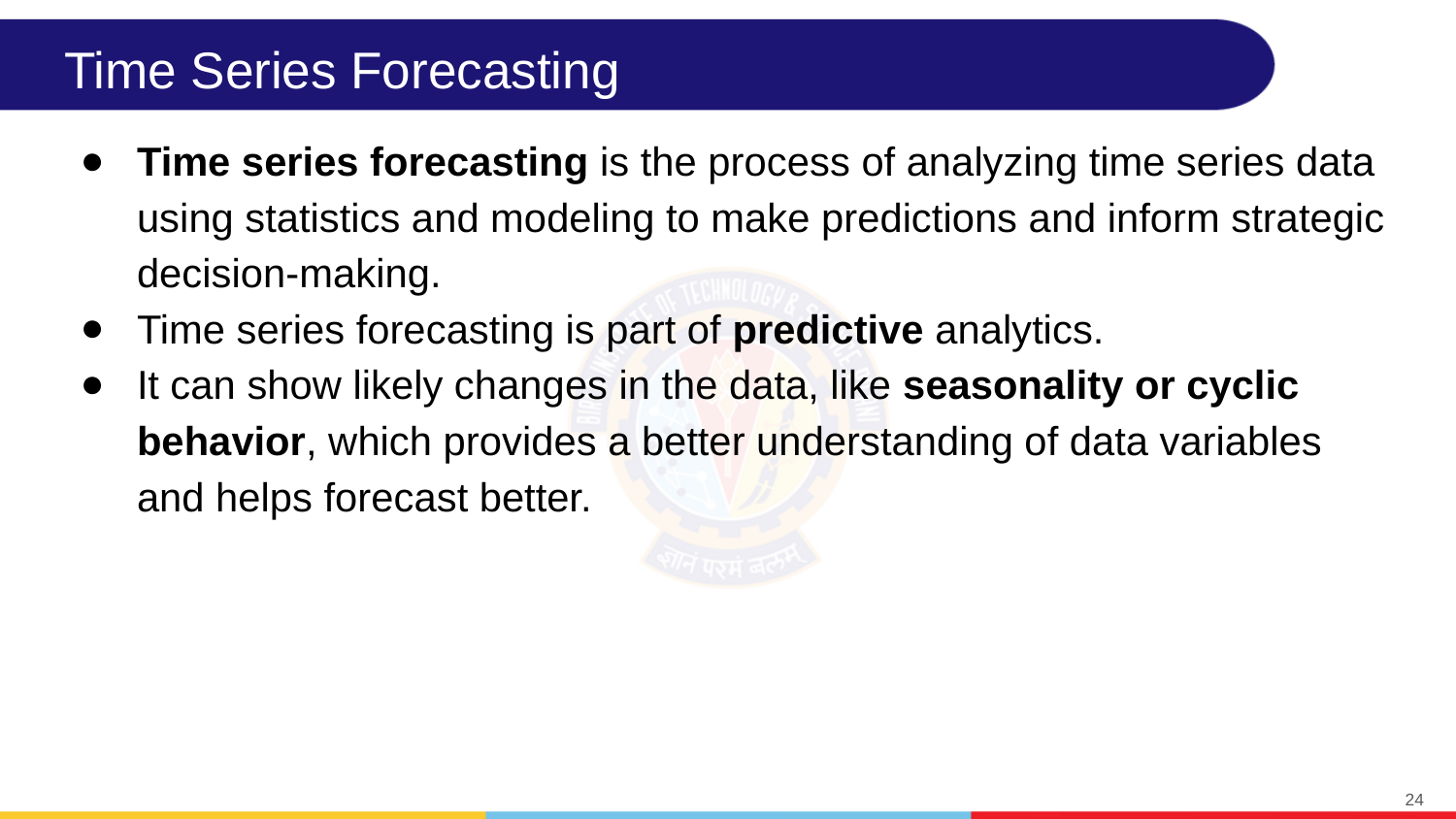

# Time Series Forecasting
Time series forecasting is the process of analyzing time series data using statistics and modeling to make predictions and inform strategic decision-making.
Time series forecasting is part of predictive analytics.
It can show likely changes in the data, like seasonality or cyclic behavior, which provides a better understanding of data variables and helps forecast better.

24